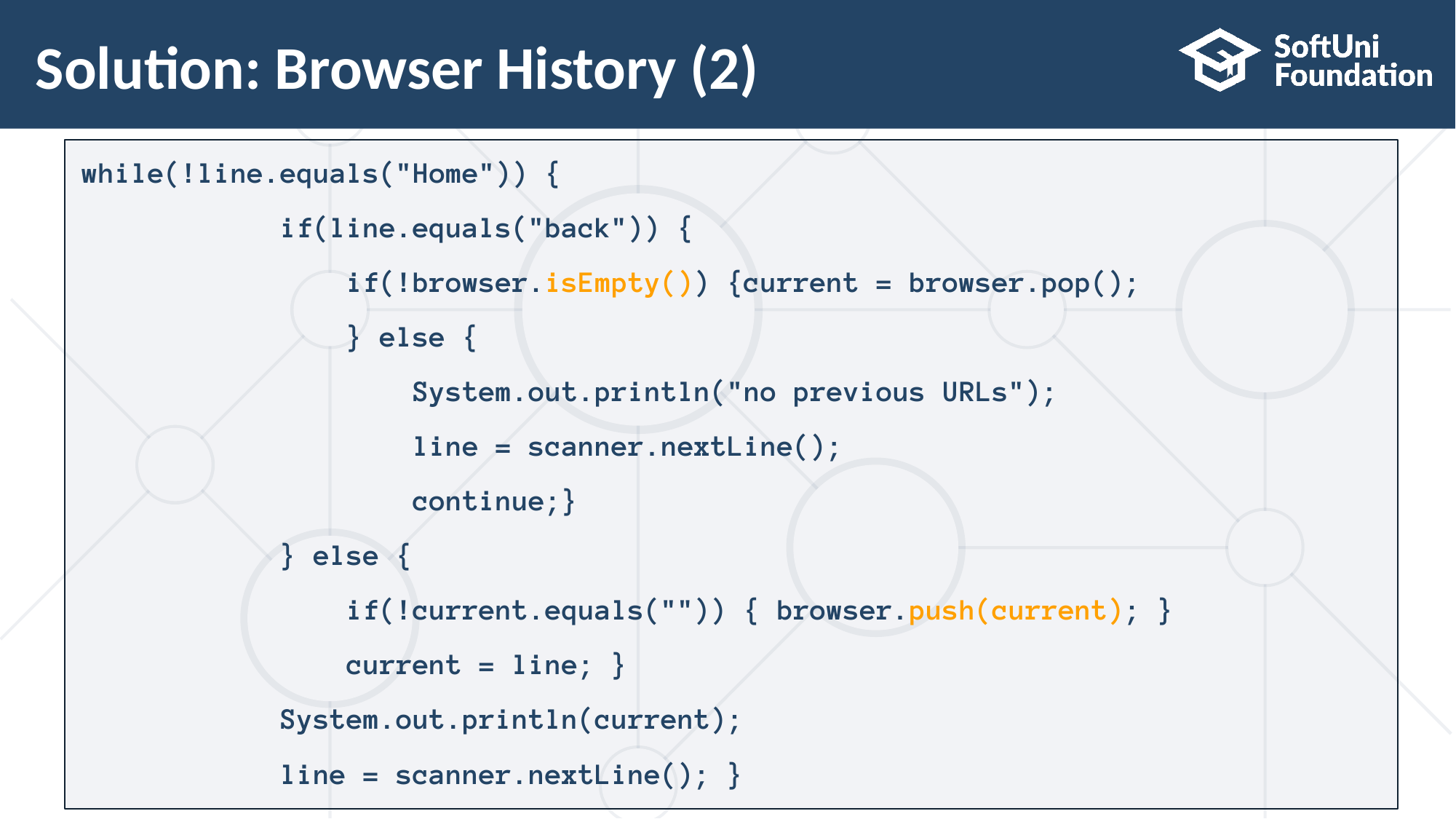

# Solution: Browser History (2)
while(!line.equals("Home")) {
            if(line.equals("back")) {
                if(!browser.isEmpty()) {current = browser.pop();
                } else {
                    System.out.println("no previous URLs");
                    line = scanner.nextLine();
                    continue;}
            } else {
                if(!current.equals("")) { browser.push(current); }
                current = line; }
            System.out.println(current);
            line = scanner.nextLine(); }